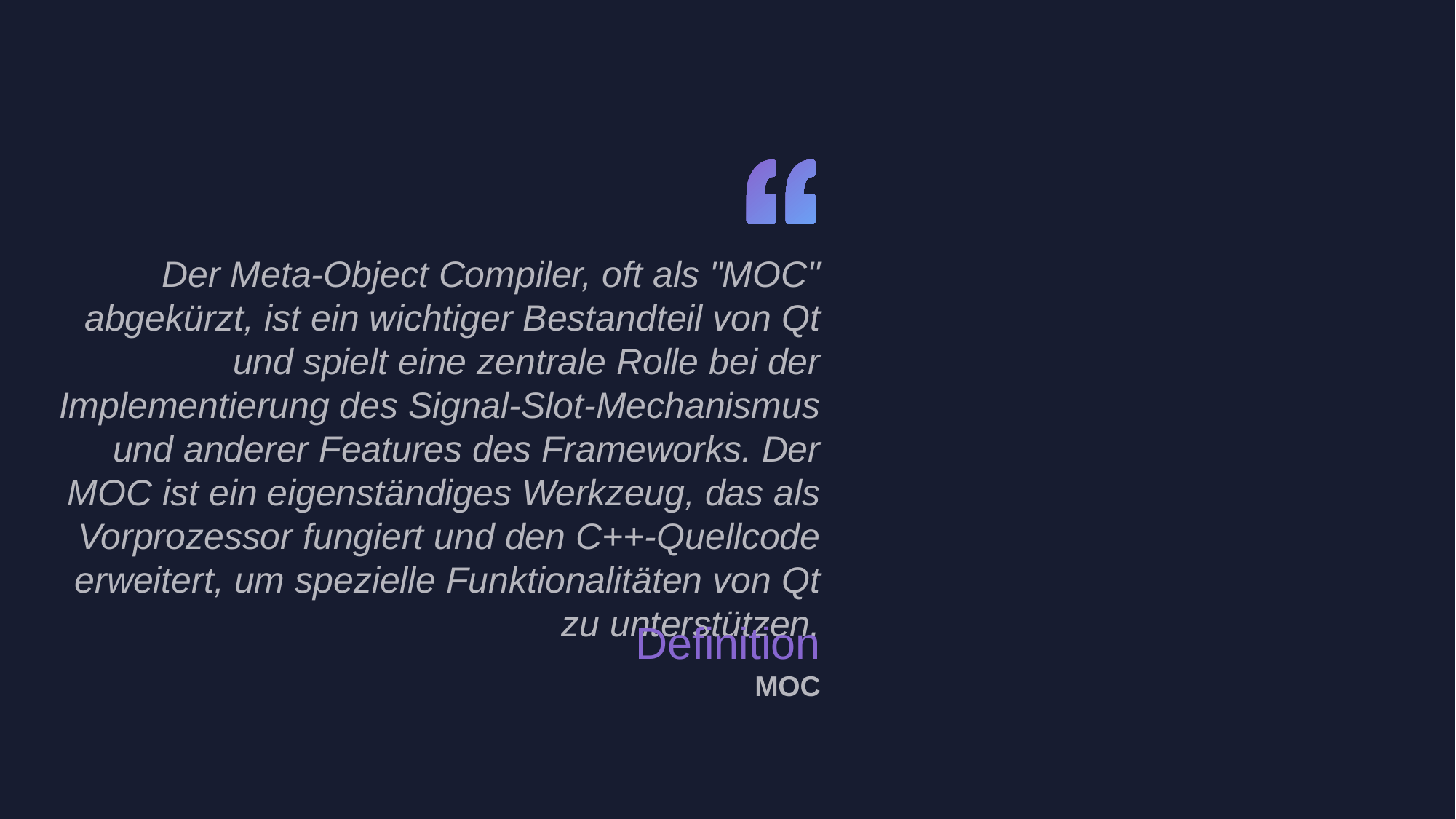

Der Meta-Object Compiler, oft als "MOC" abgekürzt, ist ein wichtiger Bestandteil von Qt und spielt eine zentrale Rolle bei der Implementierung des Signal-Slot-Mechanismus und anderer Features des Frameworks. Der MOC ist ein eigenständiges Werkzeug, das als Vorprozessor fungiert und den C++-Quellcode erweitert, um spezielle Funktionalitäten von Qt zu unterstützen.
Definition
MOC